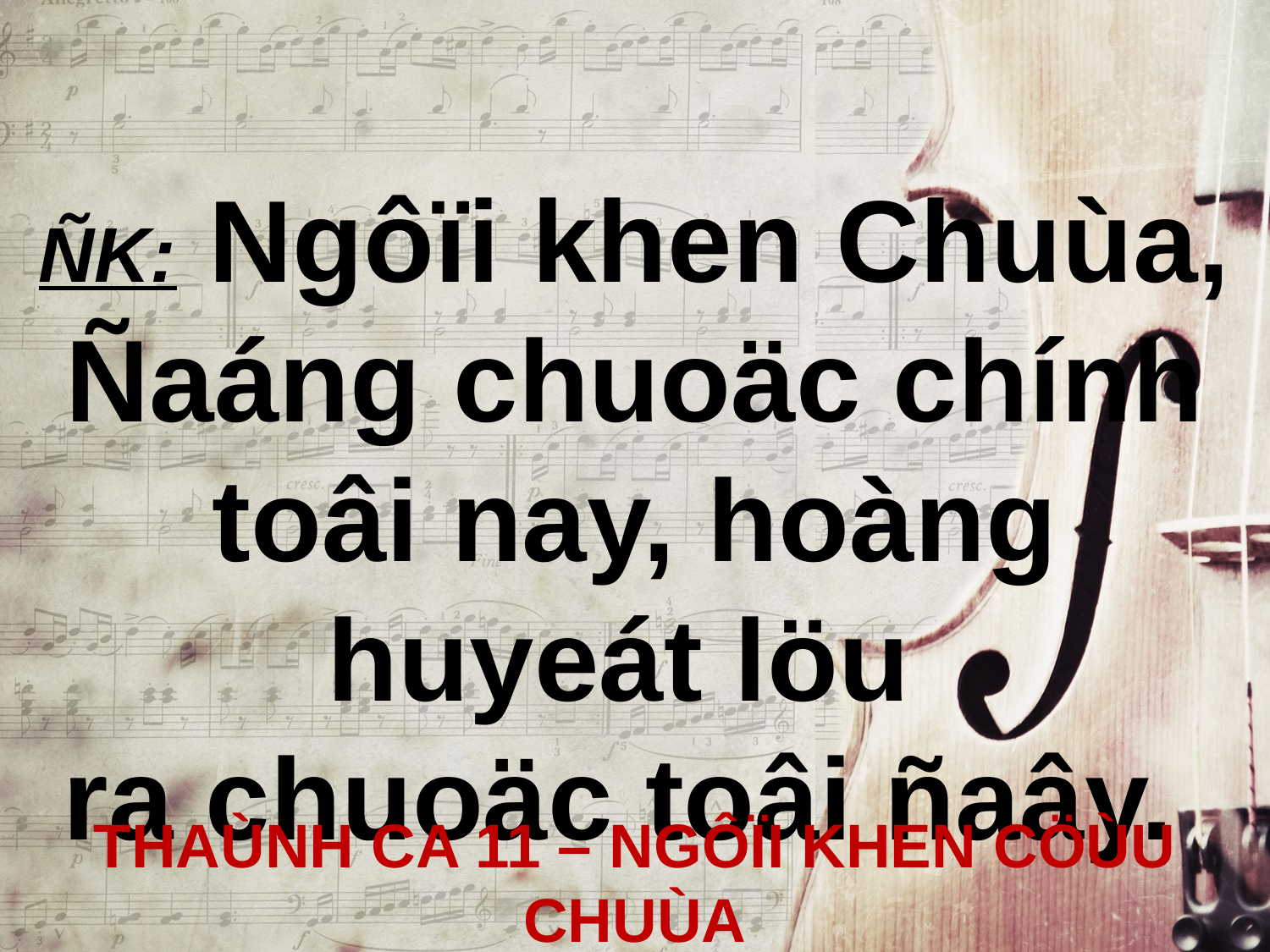

ÑK: Ngôïi khen Chuùa, Ñaáng chuoäc chính toâi nay, hoàng huyeát löu
ra chuoäc toâi ñaây.
THAÙNH CA 11 – NGÔÏI KHEN CÖÙU CHUÙA